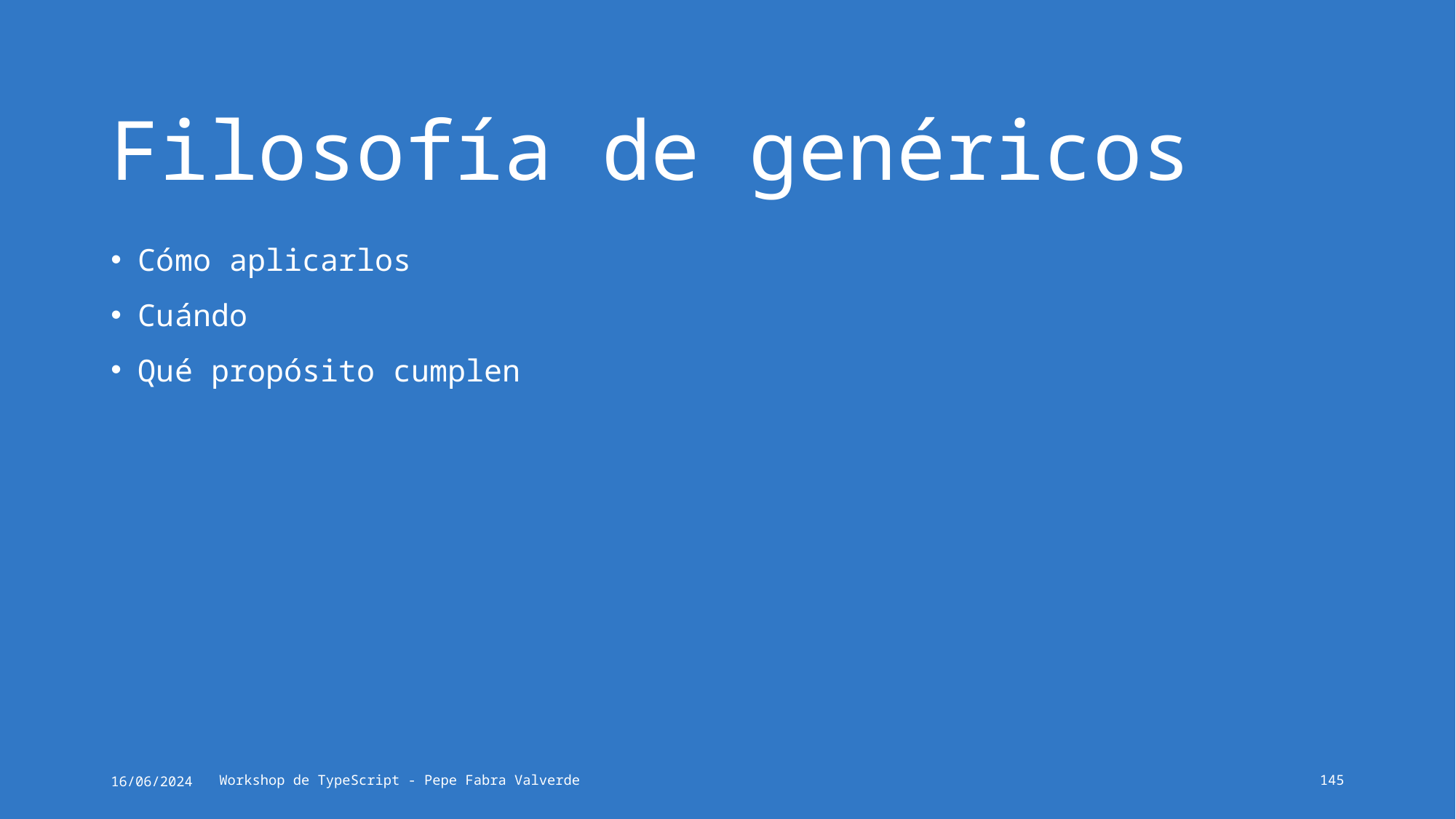

# Filosofía de genéricos
Cómo aplicarlos
Cuándo
Qué propósito cumplen
16/06/2024
Workshop de TypeScript - Pepe Fabra Valverde
145